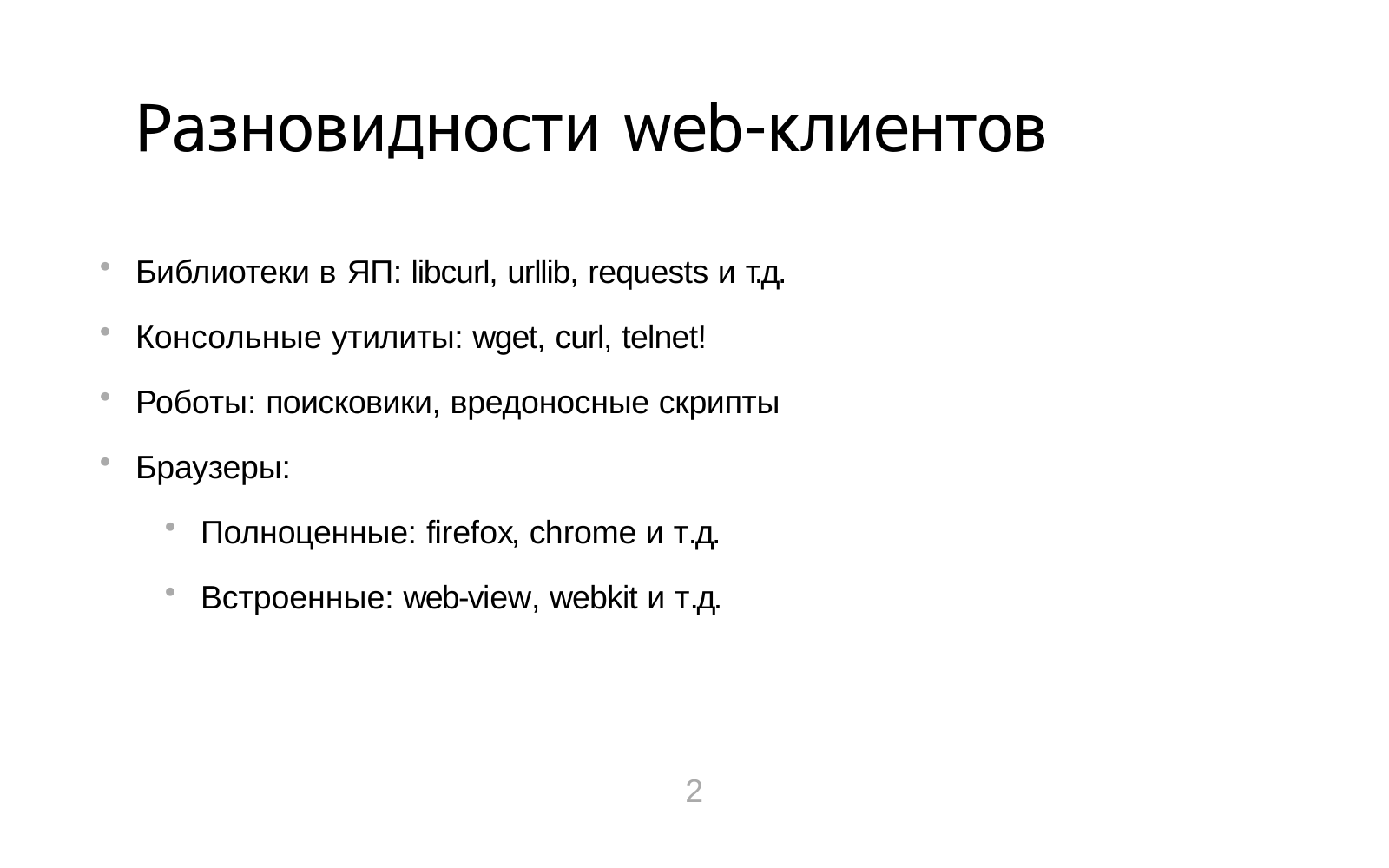

# Разновидности web-клиентов
Библиотеки в ЯП: libcurl, urllib, requests и т.д.
Консольные утилиты: wget, curl, telnet!
Роботы: поисковики, вредоносные скрипты
Браузеры:
Полноценные: firefox, chrome и т.д.
Встроенные: web-view, webkit и т.д.
2